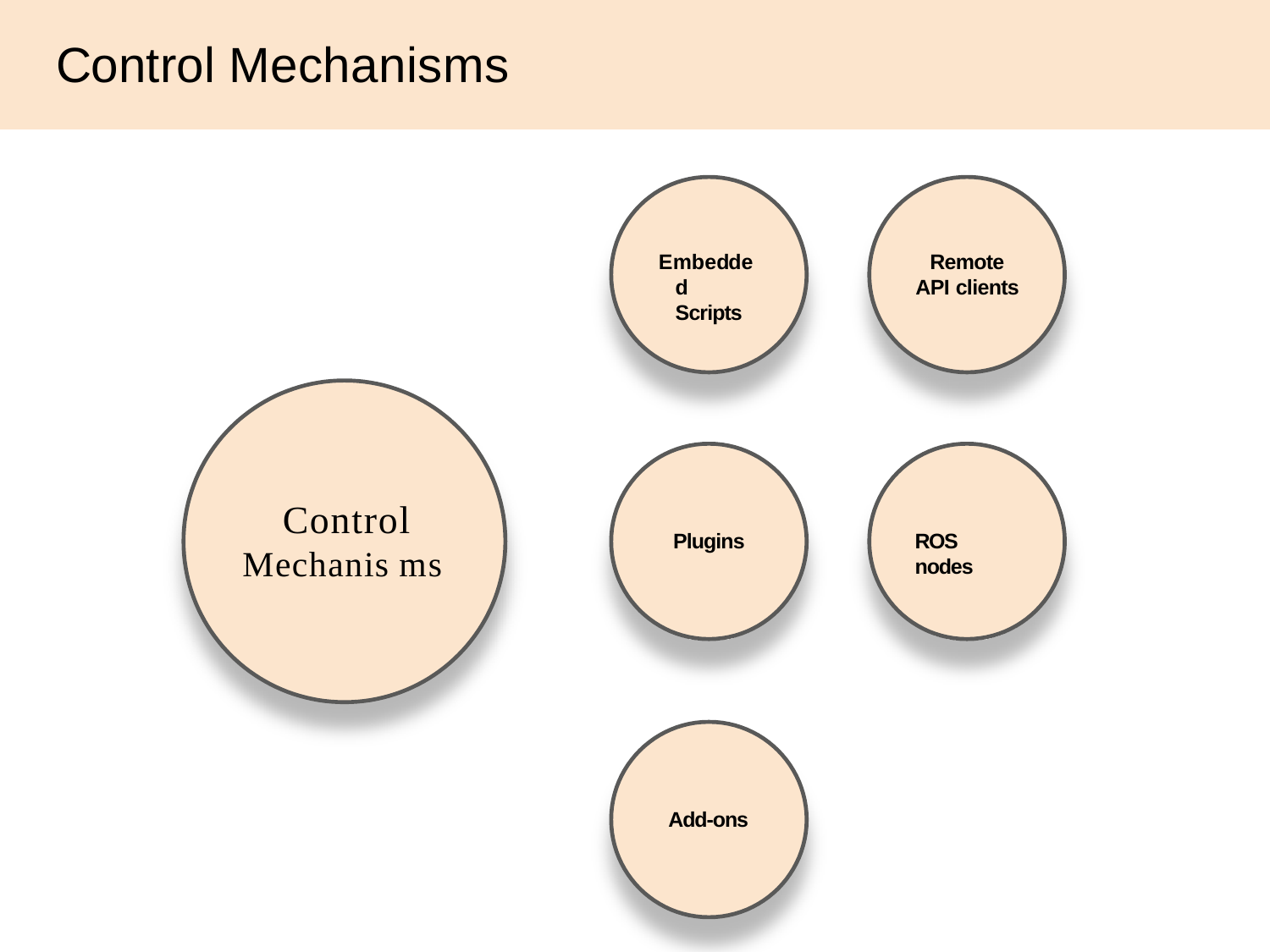

# Control Mechanisms

Embedded  Scripts
Remote  API clients

Control
Mechanis ms
Plugins
ROS nodes

Add-ons